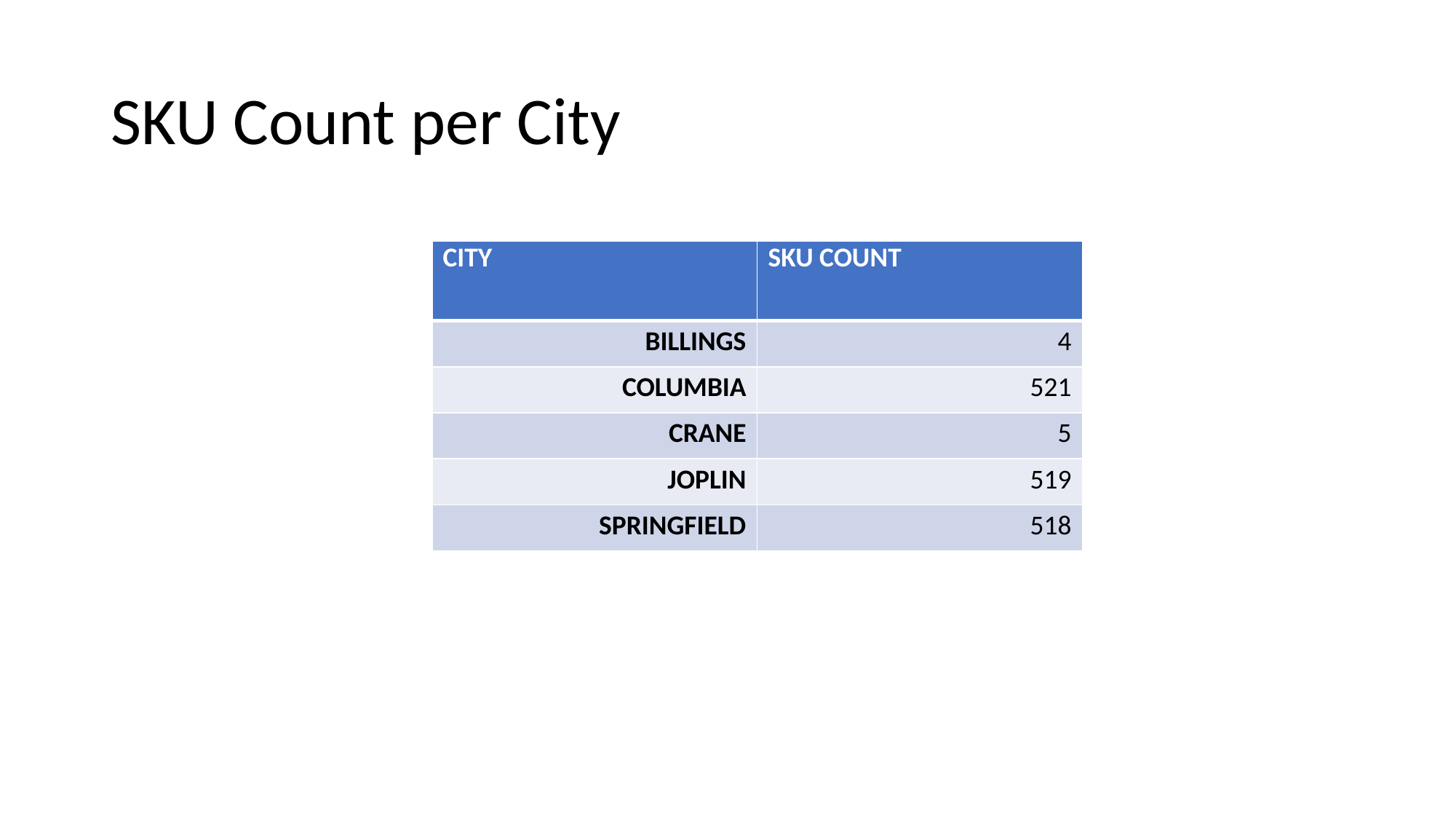

# SKU Count per City
| CITY | SKU COUNT |
| --- | --- |
| BILLINGS | 4 |
| COLUMBIA | 521 |
| CRANE | 5 |
| JOPLIN | 519 |
| SPRINGFIELD | 518 |